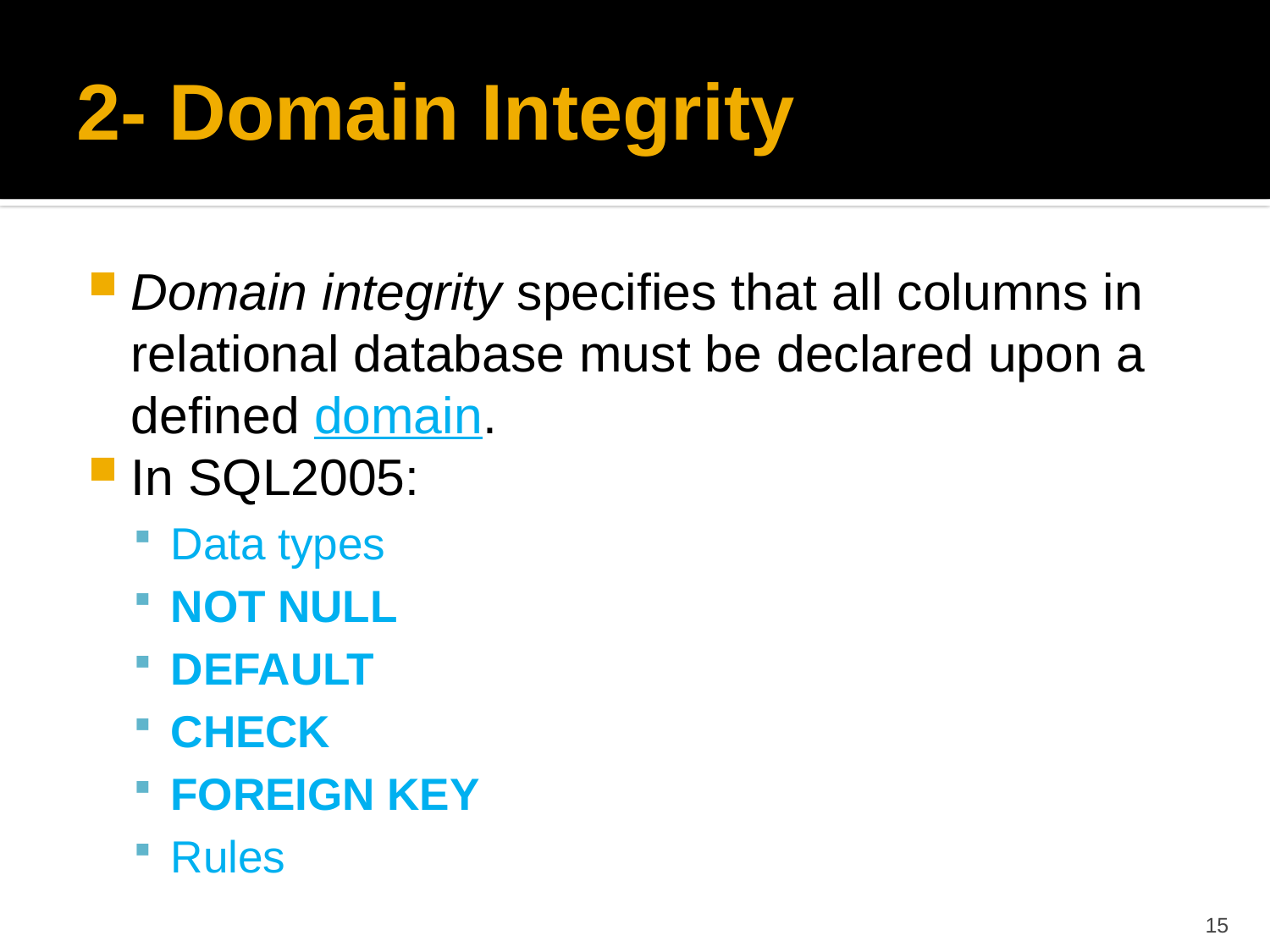

# 2- Domain Integrity
Domain integrity specifies that all columns in relational database must be declared upon a defined domain.
In SQL2005:
Data types
NOT NULL
DEFAULT
CHECK
FOREIGN KEY
Rules

15